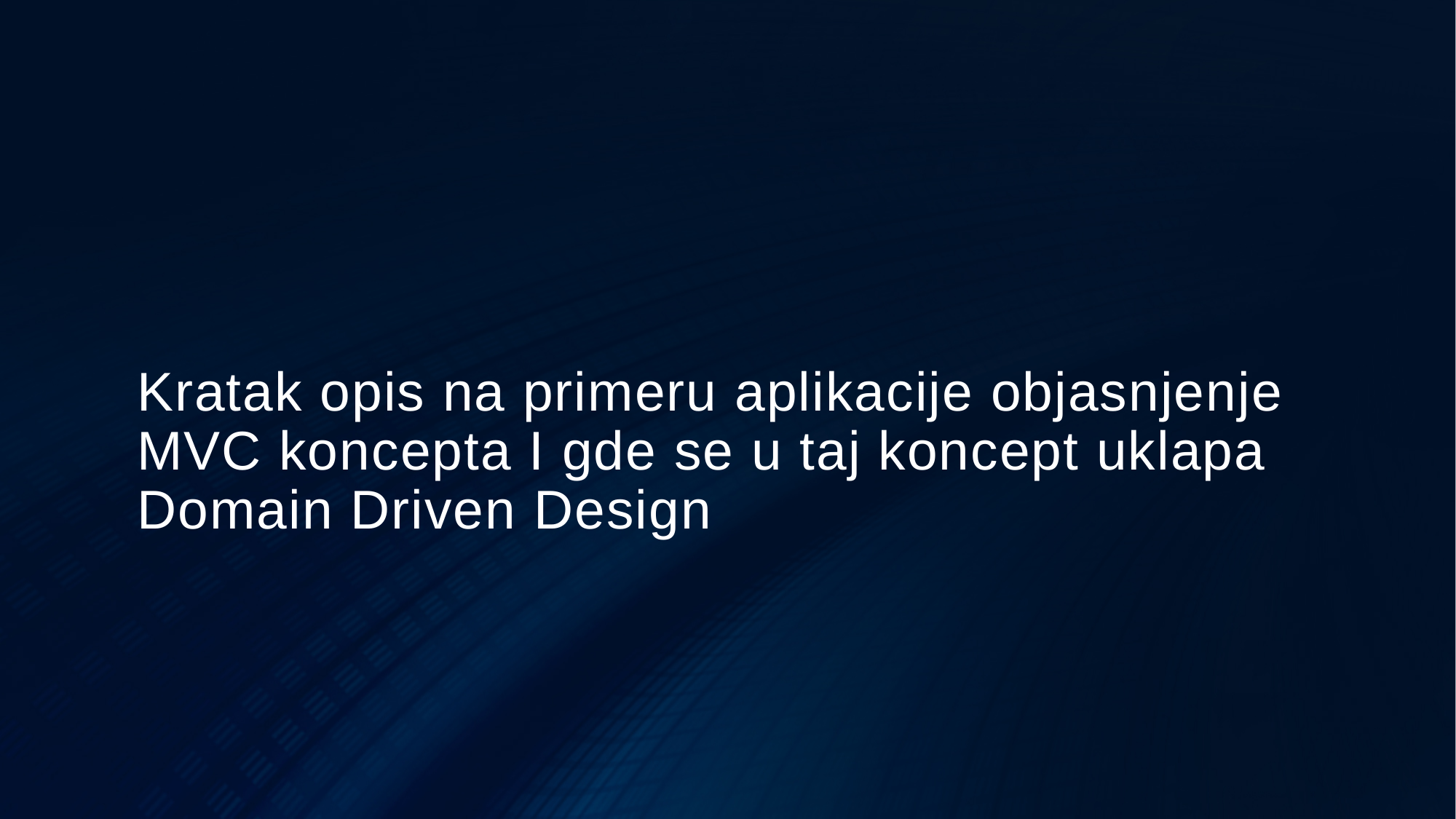

# Kratak opis na primeru aplikacije objasnjenje MVC koncepta I gde se u taj koncept uklapa Domain Driven Design